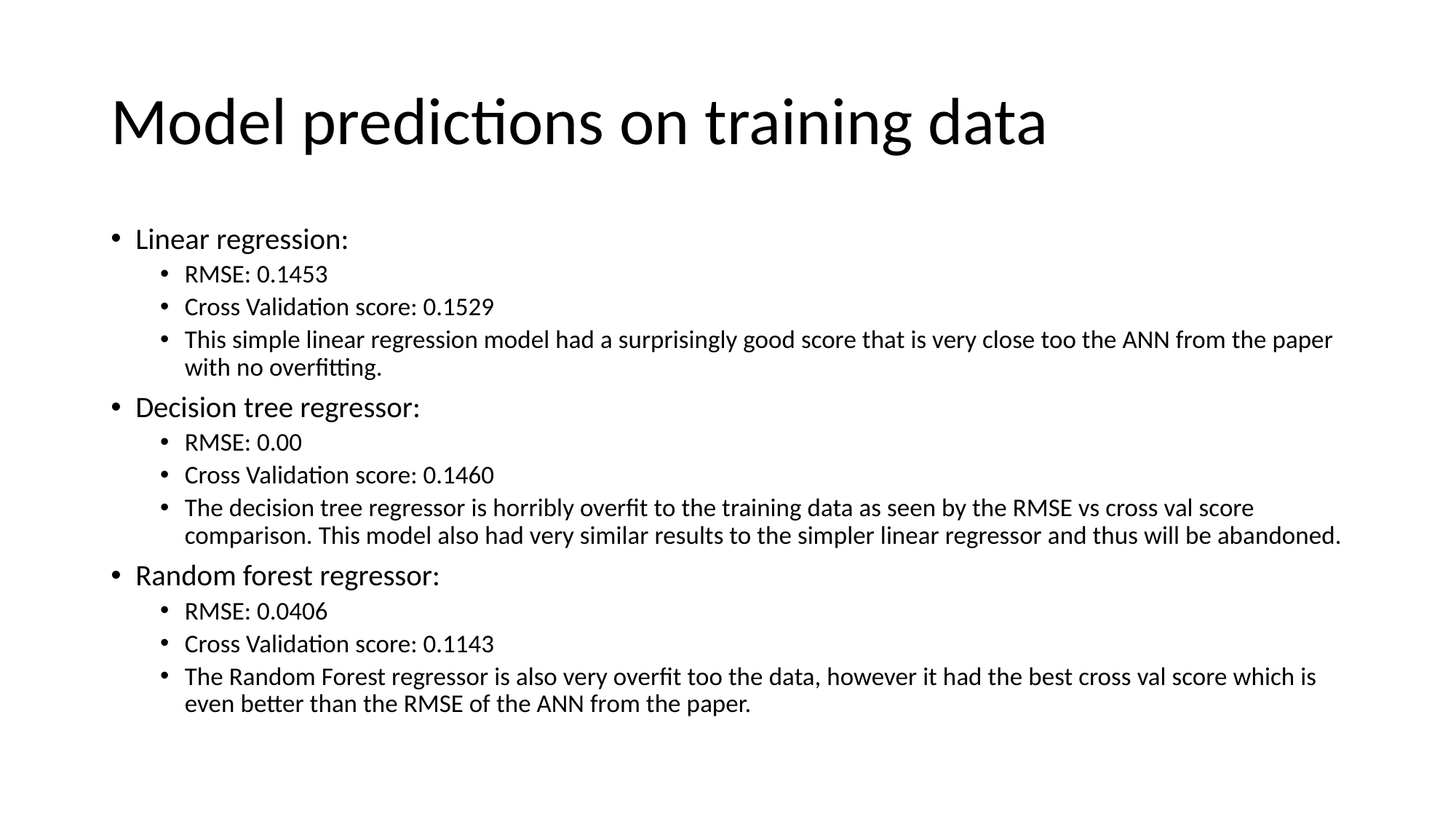

# Model predictions on training data
Linear regression:
RMSE: 0.1453
Cross Validation score: 0.1529
This simple linear regression model had a surprisingly good score that is very close too the ANN from the paper with no overfitting.
Decision tree regressor:
RMSE: 0.00
Cross Validation score: 0.1460
The decision tree regressor is horribly overfit to the training data as seen by the RMSE vs cross val score comparison. This model also had very similar results to the simpler linear regressor and thus will be abandoned.
Random forest regressor:
RMSE: 0.0406
Cross Validation score: 0.1143
The Random Forest regressor is also very overfit too the data, however it had the best cross val score which is even better than the RMSE of the ANN from the paper.